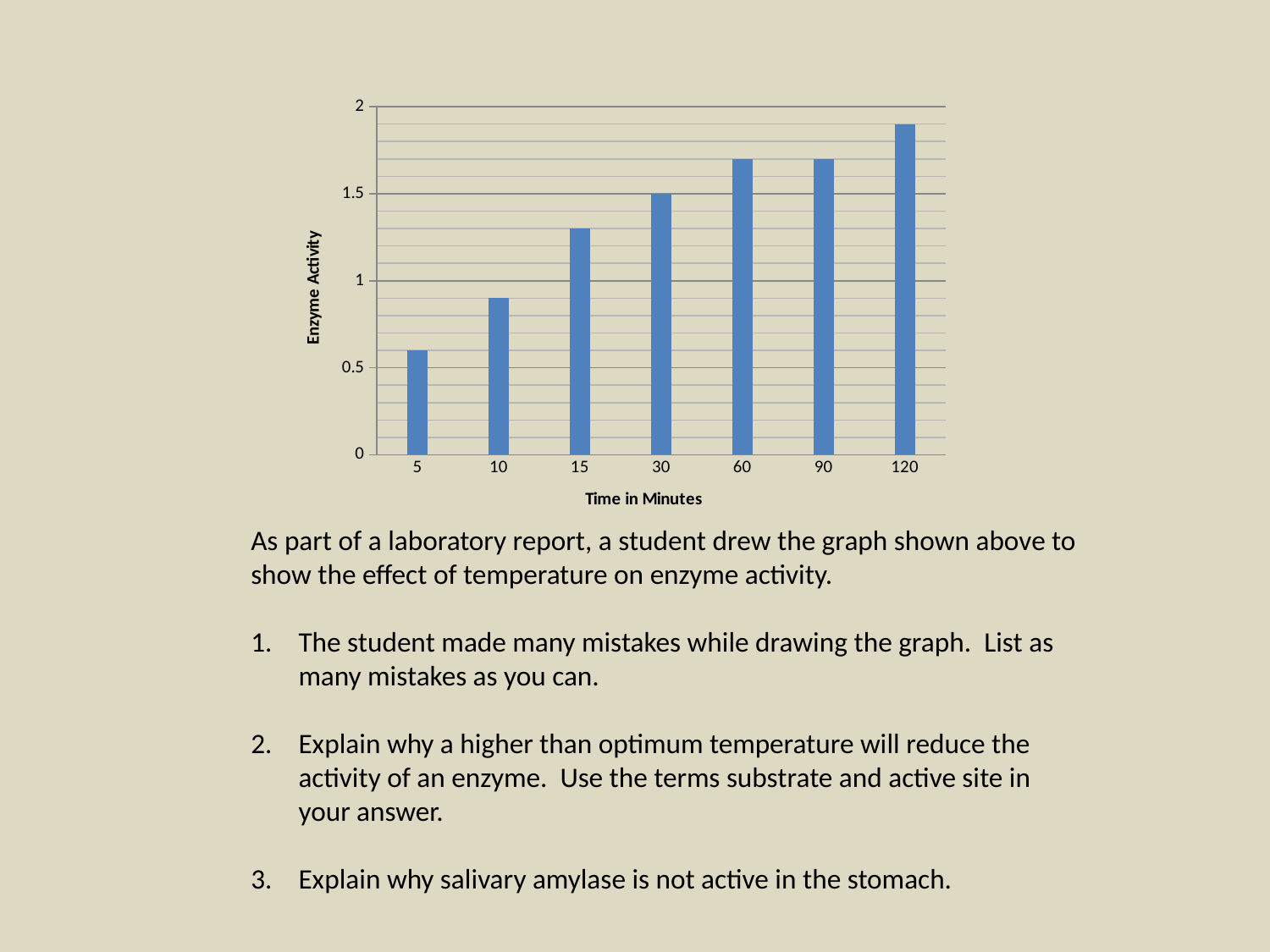

### Chart

| Category |  |
|---|---|
| 5 | 0.6000000000000002 |
| 10 | 0.9 |
| 15 | 1.3 |
| 30 | 1.5 |
| 60 | 1.7000000000000004 |
| 90 | 1.7000000000000004 |
| 120 | 1.9 |
As part of a laboratory report, a student drew the graph shown above to show the effect of temperature on enzyme activity.

The student made many mistakes while drawing the graph.  List as many mistakes as you can.

Explain why a higher than optimum temperature will reduce the activity of an enzyme.  Use the terms substrate and active site in your answer.

Explain why salivary amylase is not active in the stomach.